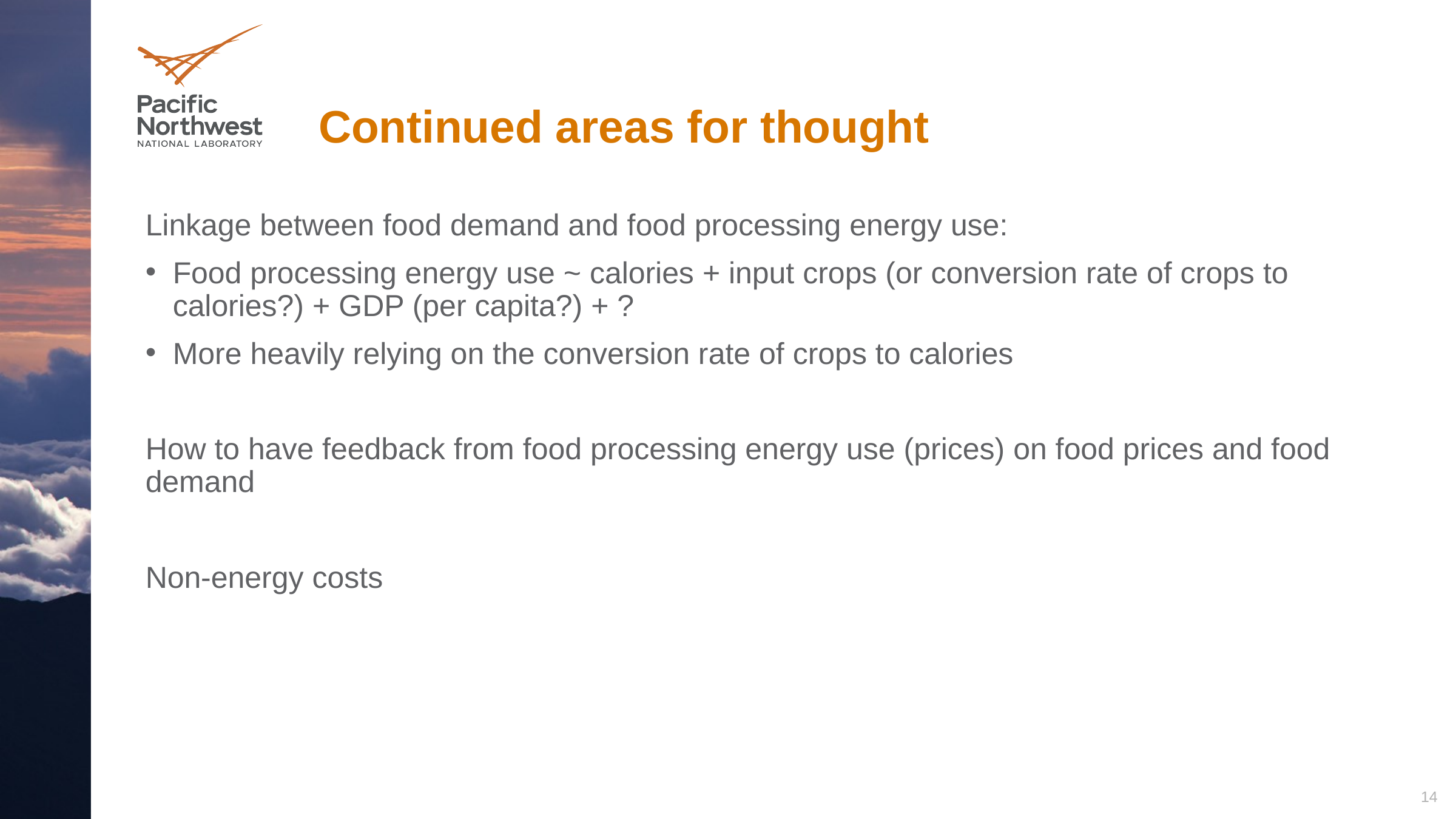

# Continued areas for thought
Linkage between food demand and food processing energy use:
Food processing energy use ~ calories + input crops (or conversion rate of crops to calories?) + GDP (per capita?) + ?
More heavily relying on the conversion rate of crops to calories

How to have feedback from food processing energy use (prices) on food prices and food demand

Non-energy costs
14